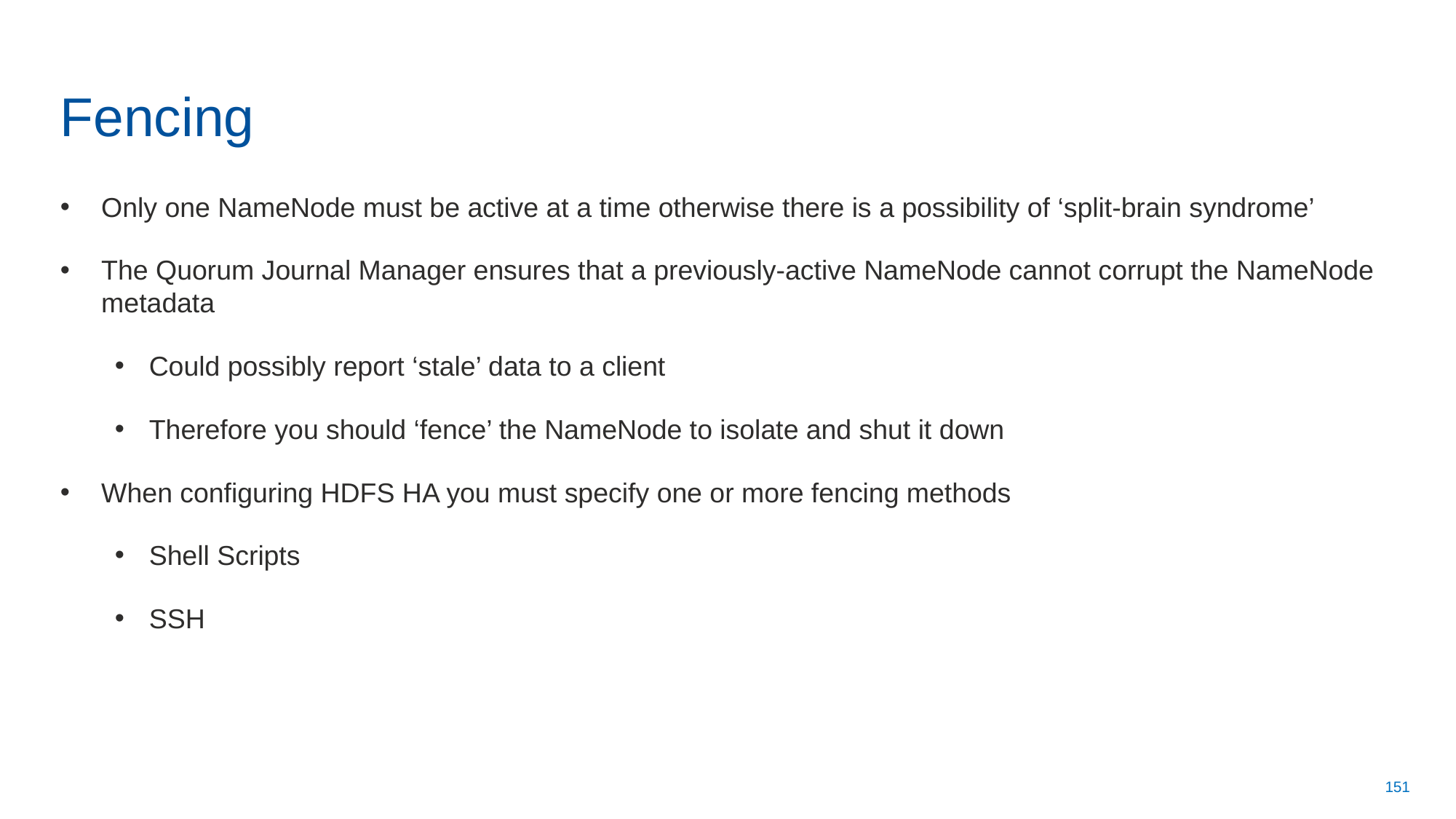

# Fencing
Only one NameNode must be active at a time otherwise there is a possibility of ‘split-brain syndrome’
The Quorum Journal Manager ensures that a previously-active NameNode cannot corrupt the NameNode metadata
Could possibly report ‘stale’ data to a client
Therefore you should ‘fence’ the NameNode to isolate and shut it down
When configuring HDFS HA you must specify one or more fencing methods
Shell Scripts
SSH